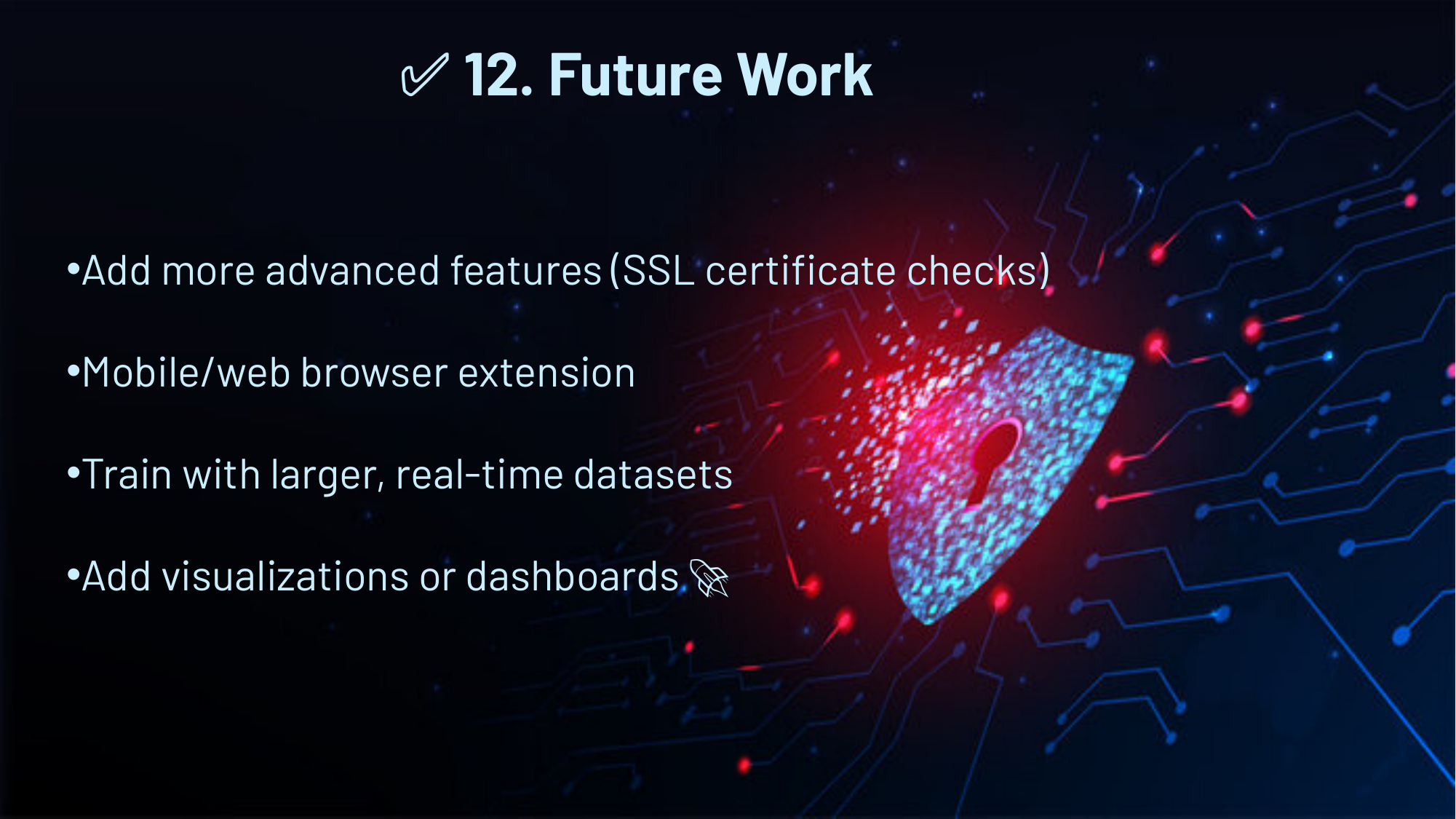

✅ 12. Future Work

Add more advanced features (SSL certificate checks)

Mobile/web browser extension

Train with larger, real-time datasets

Add visualizations or dashboards 🚀